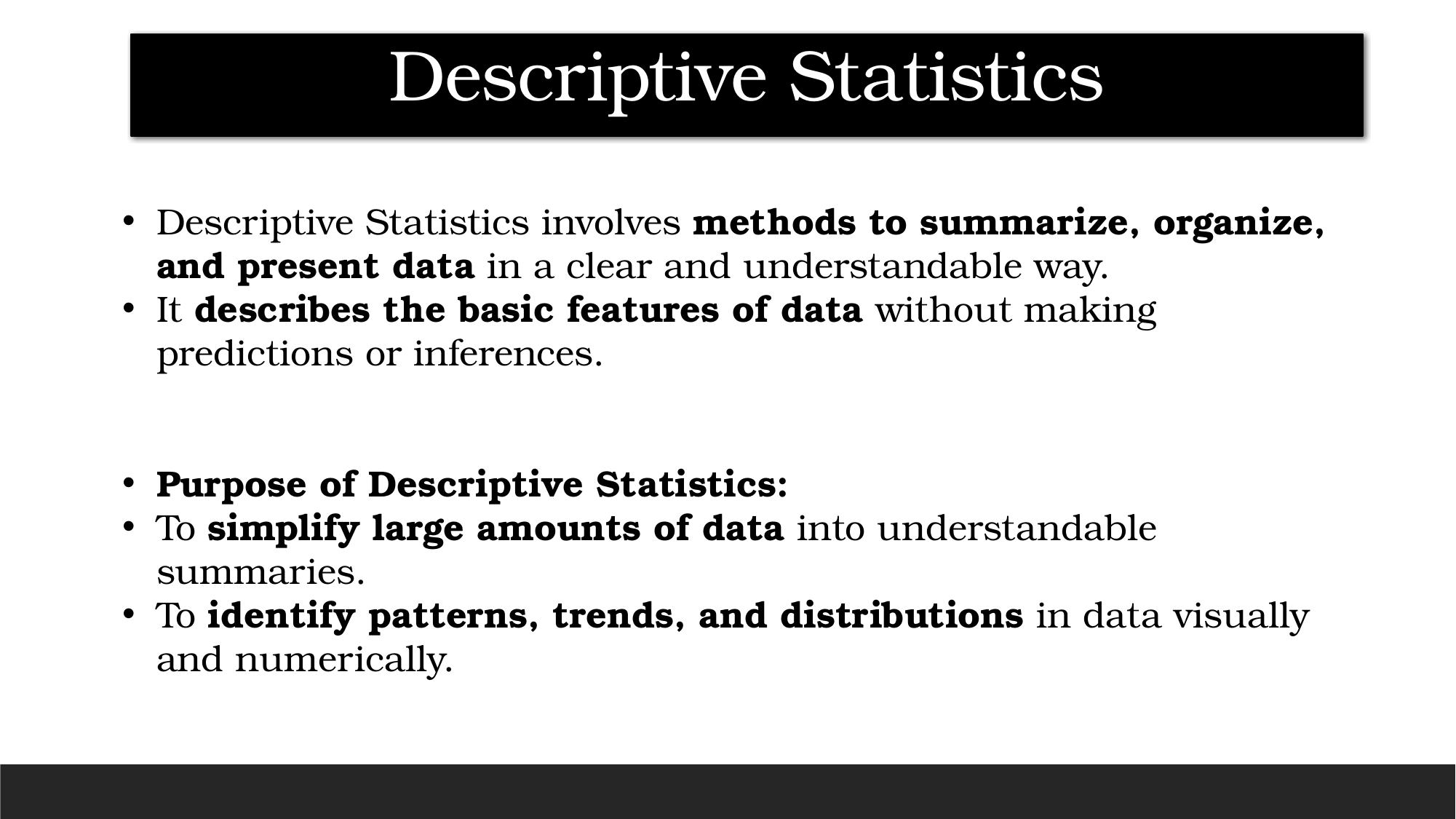

Descriptive Statistics
Descriptive Statistics involves methods to summarize, organize, and present data in a clear and understandable way.
It describes the basic features of data without making predictions or inferences.

Purpose of Descriptive Statistics:
To simplify large amounts of data into understandable summaries.
To identify patterns, trends, and distributions in data visually and numerically.